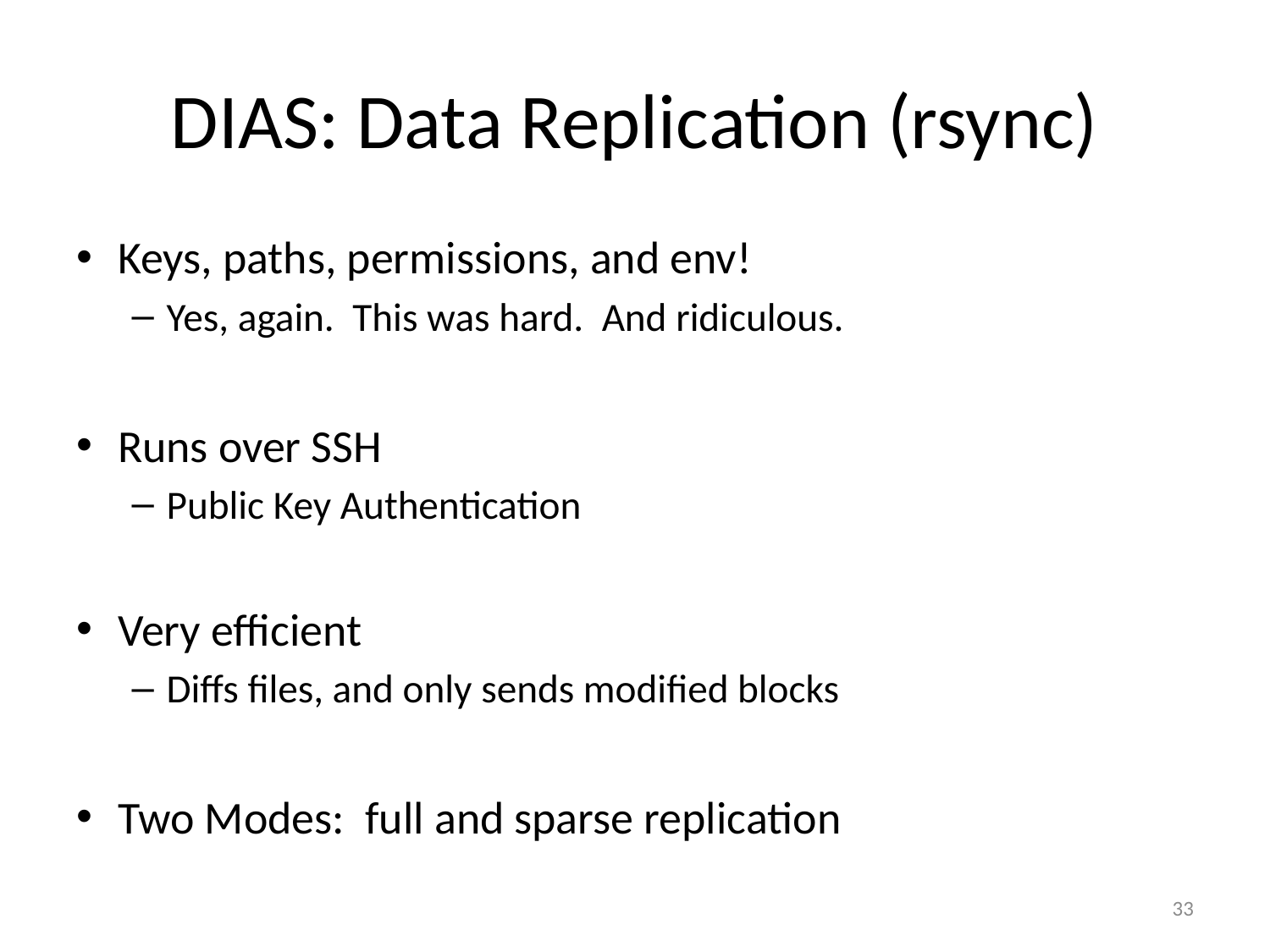

# DIAS: Data Replication (rsync)
Keys, paths, permissions, and env!
Yes, again.  This was hard.  And ridiculous.

Runs over SSH
Public Key Authentication

Very efficient
Diffs files, and only sends modified blocks

Two Modes:  full and sparse replication

33